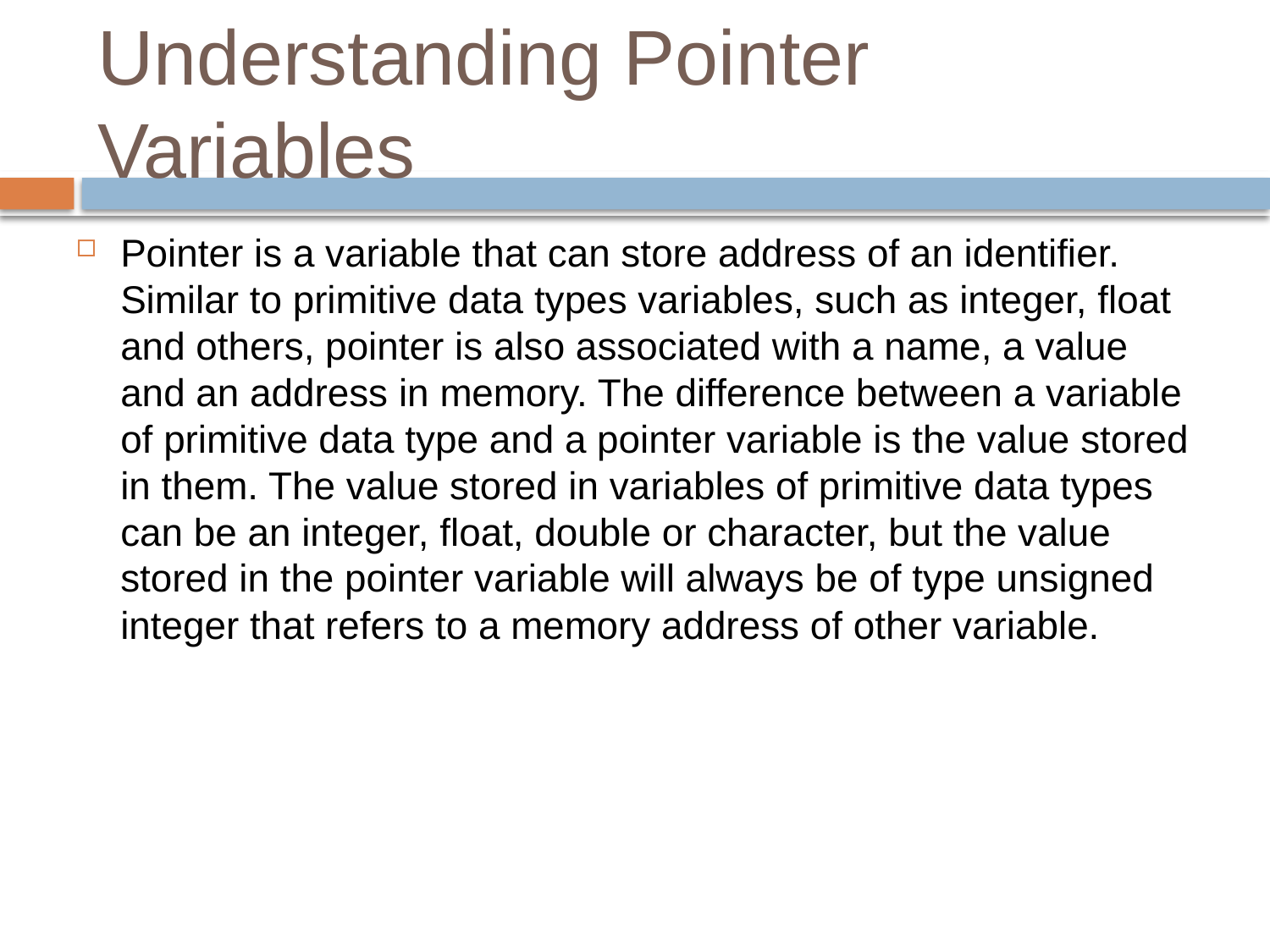

# Understanding Pointer Variables
Pointer is a variable that can store address of an identifier. Similar to primitive data types variables, such as integer, float and others, pointer is also associated with a name, a value and an address in memory. The difference between a variable of primitive data type and a pointer variable is the value stored in them. The value stored in variables of primitive data types can be an integer, float, double or character, but the value stored in the pointer variable will always be of type unsigned integer that refers to a memory address of other variable.